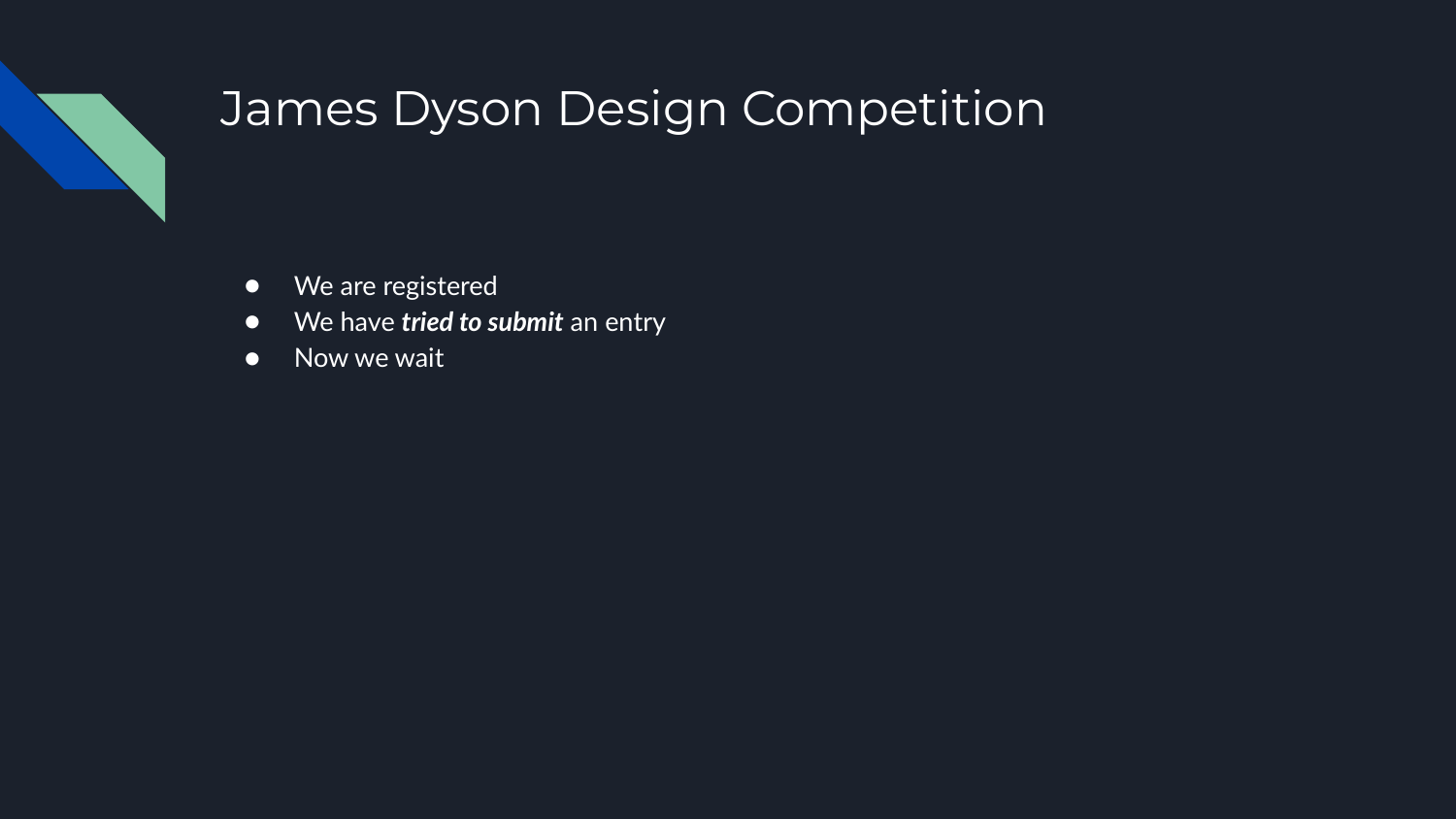

# James Dyson Design Competition
We are registered
We have tried to submit an entry
Now we wait